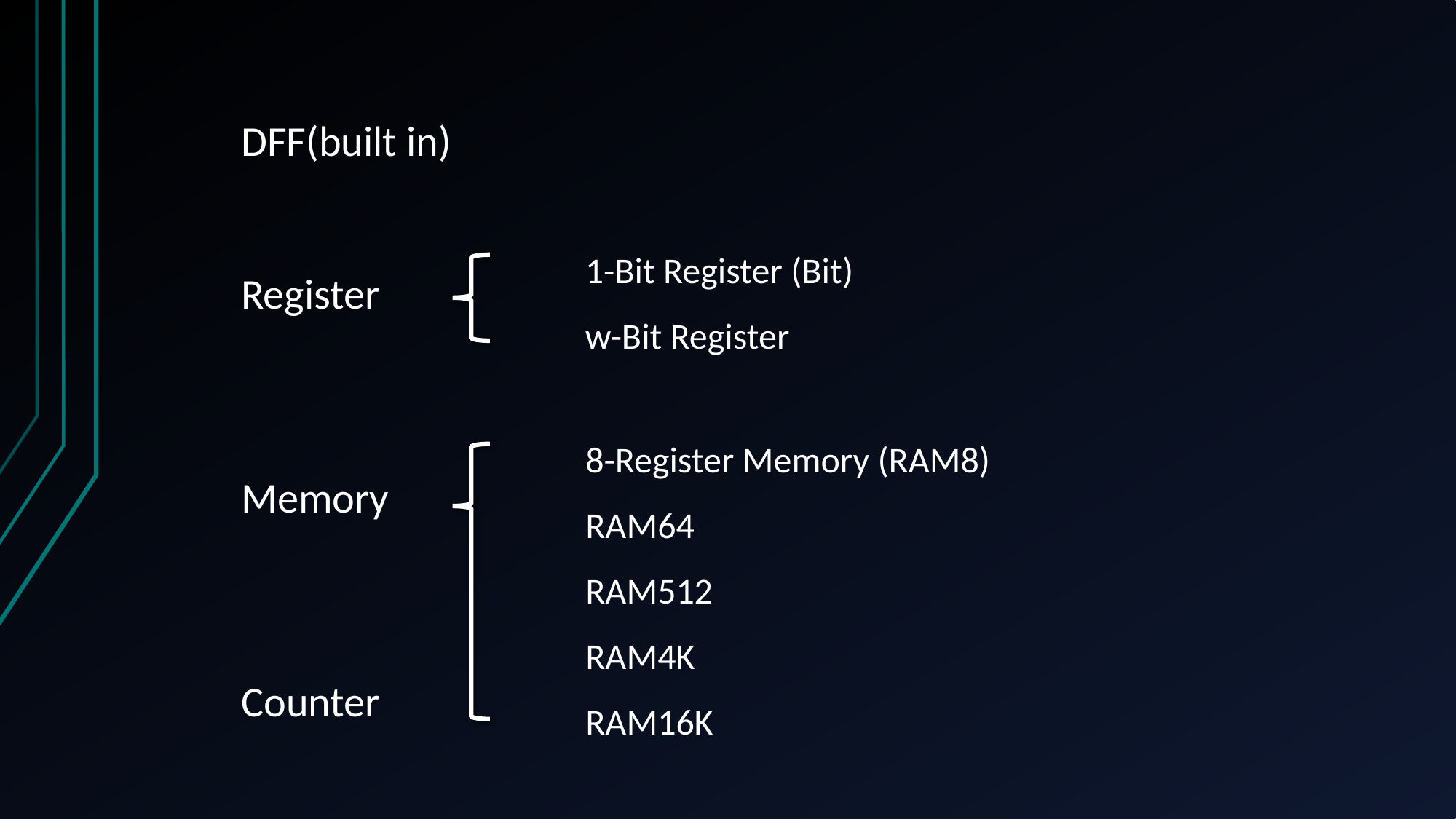

DFF(built in)

Register

Memory

Counter
1-Bit Register (Bit)
w-Bit Register

8-Register Memory (RAM8)
RAM64
RAM512
RAM4K
RAM16K